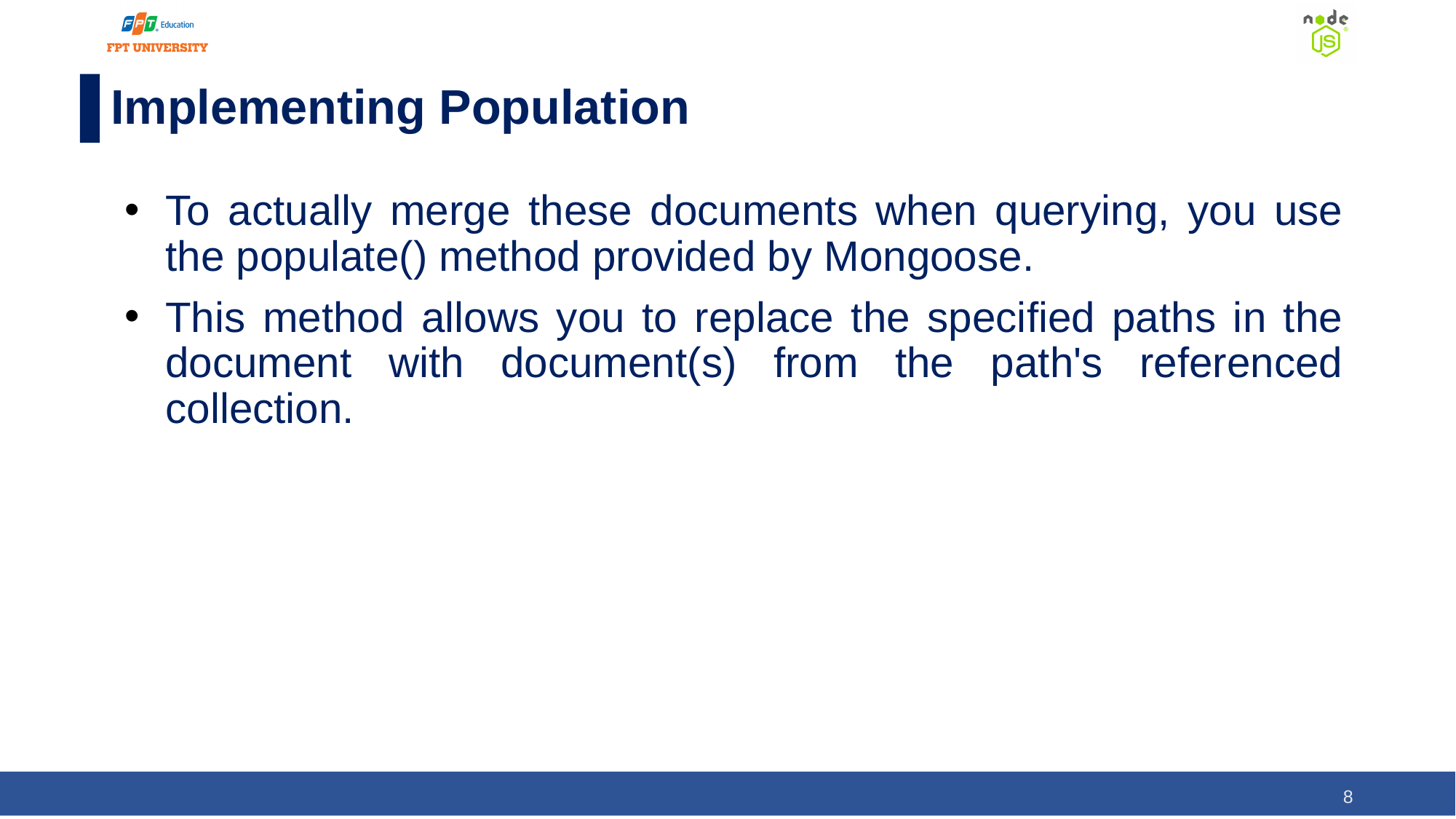

# Implementing Population
To actually merge these documents when querying, you use the populate() method provided by Mongoose.
This method allows you to replace the specified paths in the document with document(s) from the path's referenced collection.
8